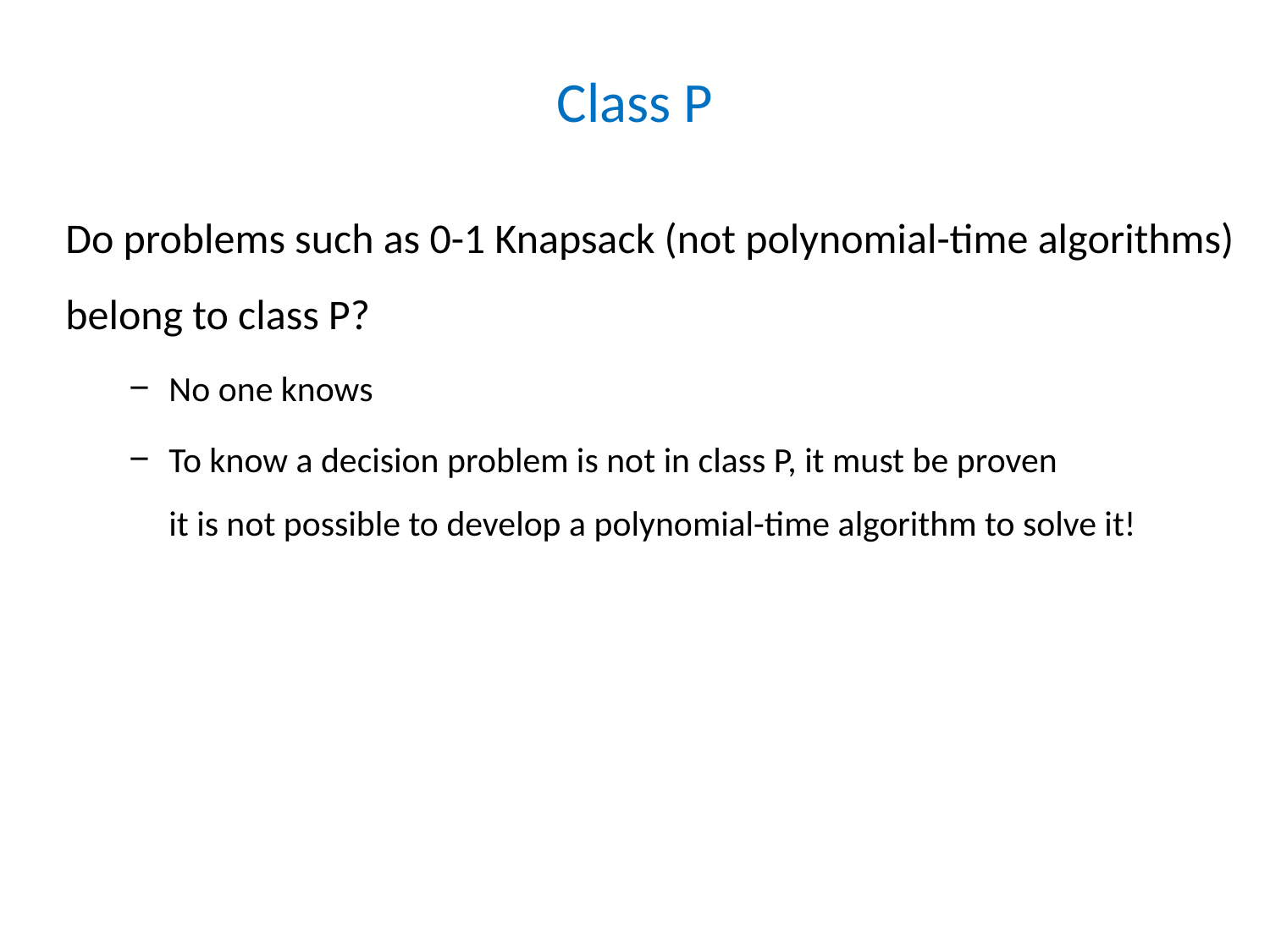

# Class P
Do problems such as 0-1 Knapsack (not polynomial-time algorithms) belong to class P?
No one knows
To know a decision problem is not in class P, it must be proven
it is not possible to develop a polynomial-time algorithm to solve it!